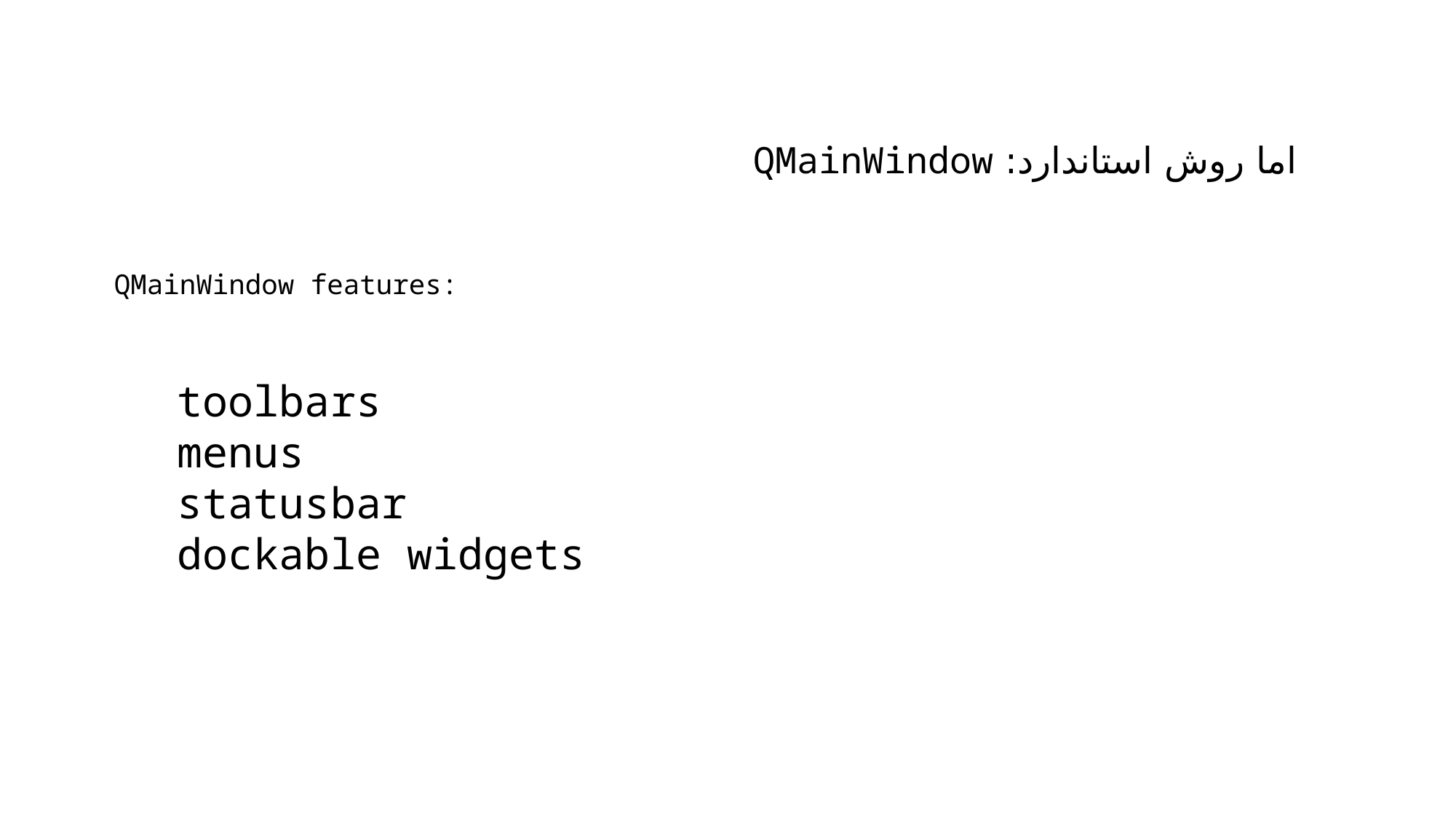

اما روش استاندارد: QMainWindow
QMainWindow features:
toolbars
menus
statusbar
dockable widgets